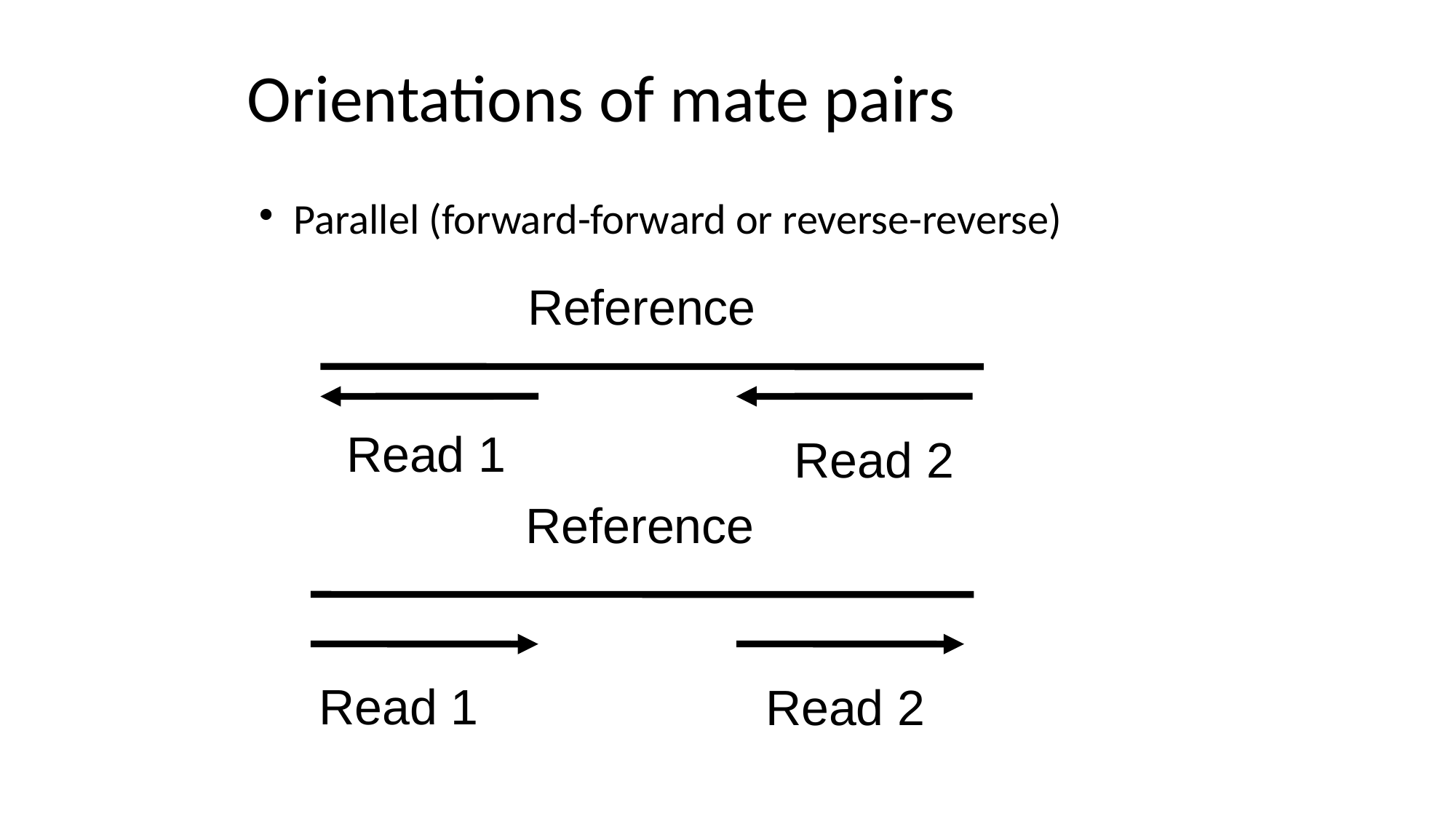

# Orientations of mate pairs
Parallel (forward-forward or reverse-reverse)
Reference

Read 1
Read 2
Reference

Read 1
Read 2